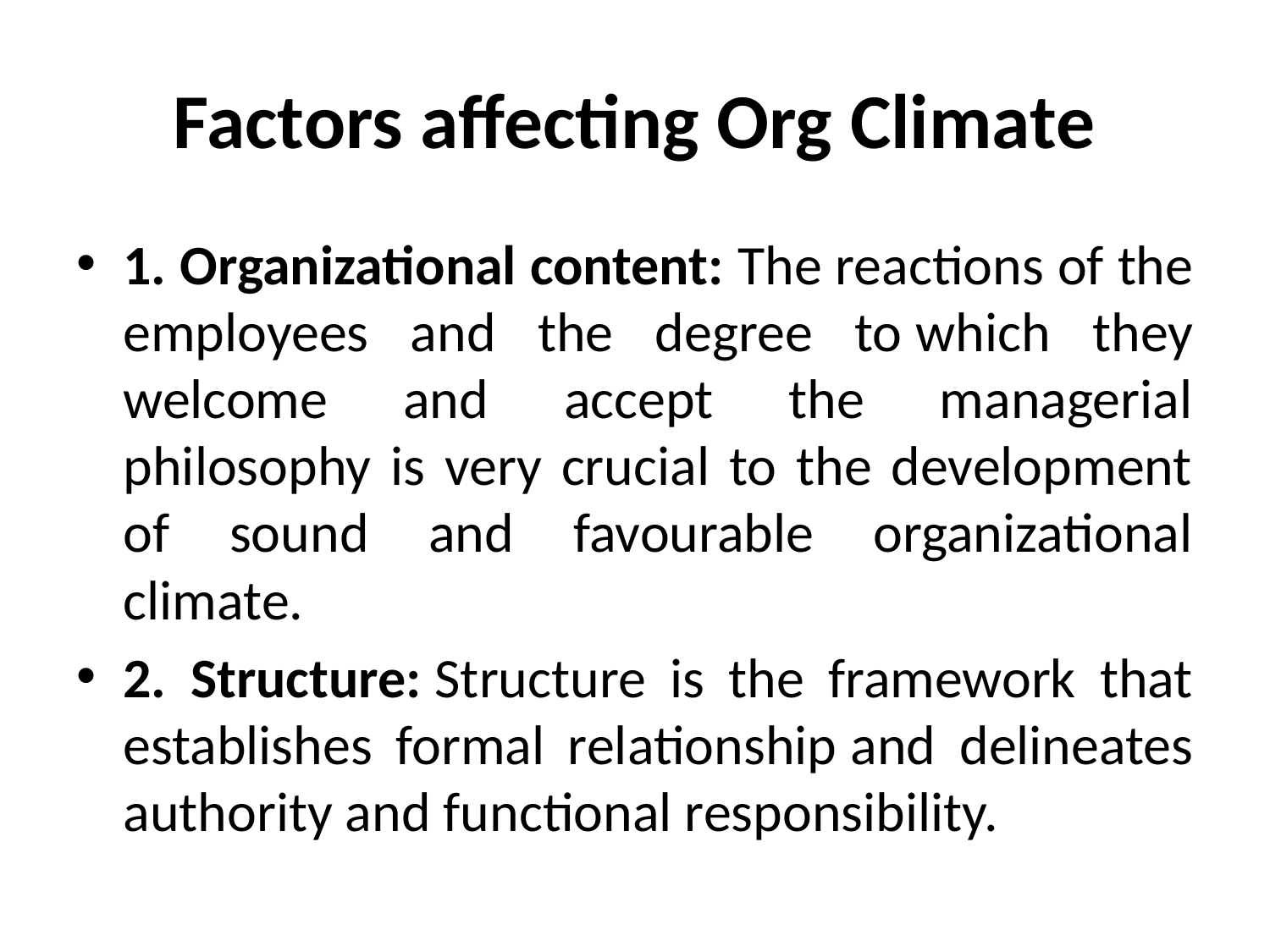

# Factors affecting Org Climate
1. Organizational content: The reactions of the employees and the degree to which they welcome and accept the managerial philosophy is very crucial to the development of sound and favourable organizational climate.
2. Structure: Structure is the framework that establishes formal relationship and delineates authority and functional responsibility.